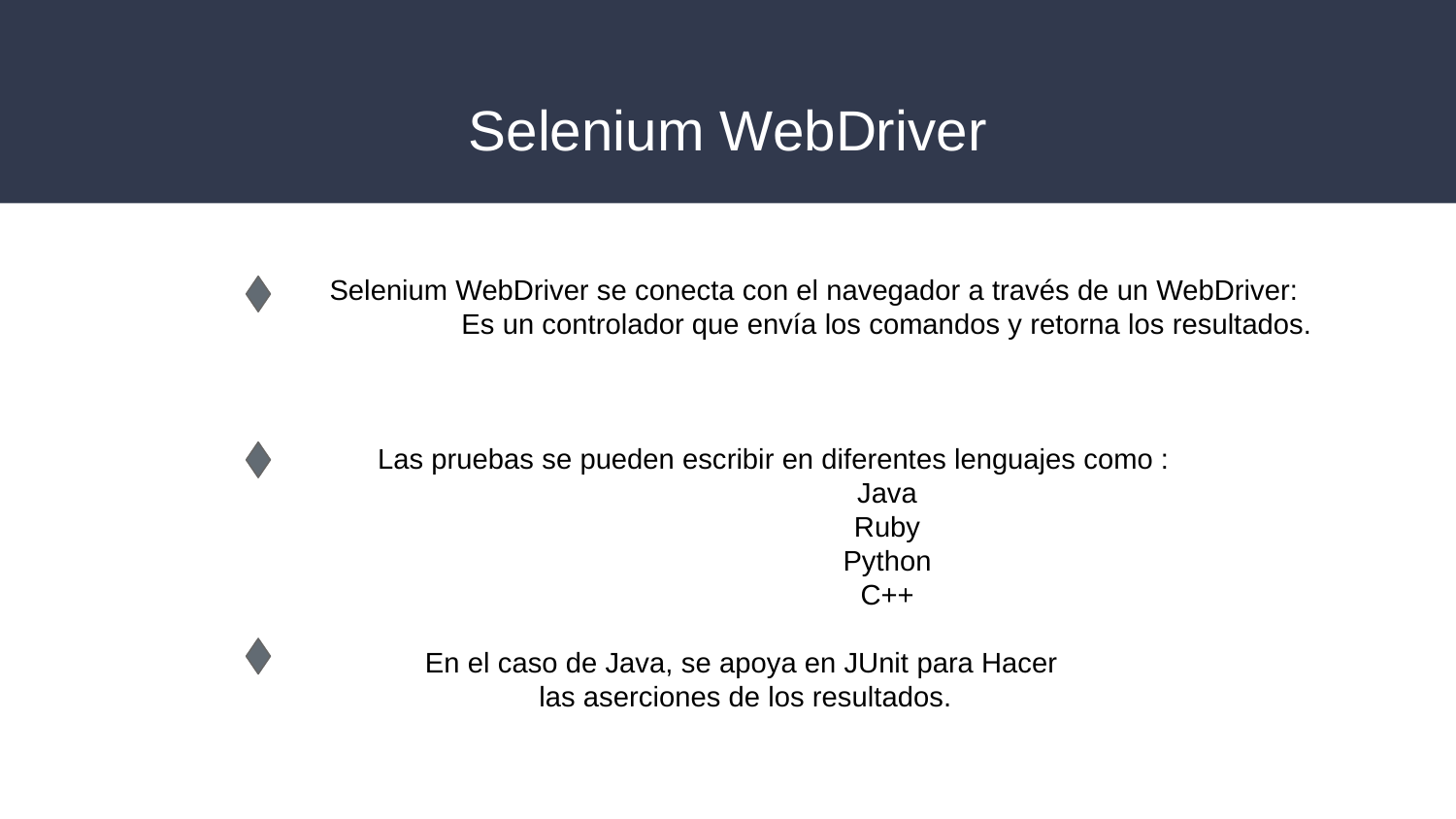

# Selenium WebDriver

	Selenium WebDriver se conecta con el navegador a través de un WebDriver:
		Es un controlador que envía los comandos y retorna los resultados.

	Las pruebas se pueden escribir en diferentes lenguajes como :
		Java
		Ruby
		Python
		C++

En el caso de Java, se apoya en JUnit para Hacer
 las aserciones de los resultados.